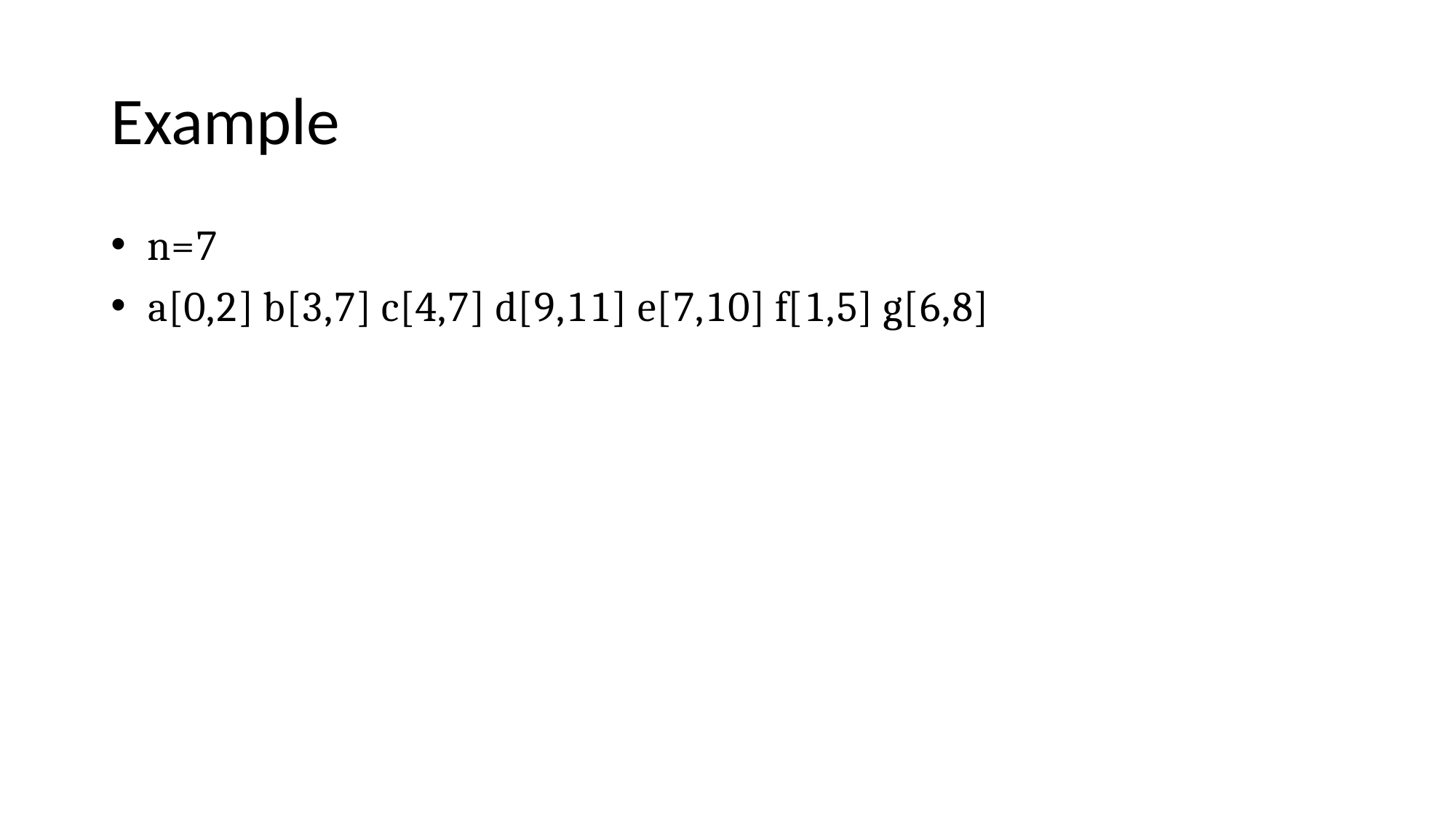

# Example
 n=7
 a[0,2] b[3,7] c[4,7] d[9,11] e[7,10] f[1,5] g[6,8]